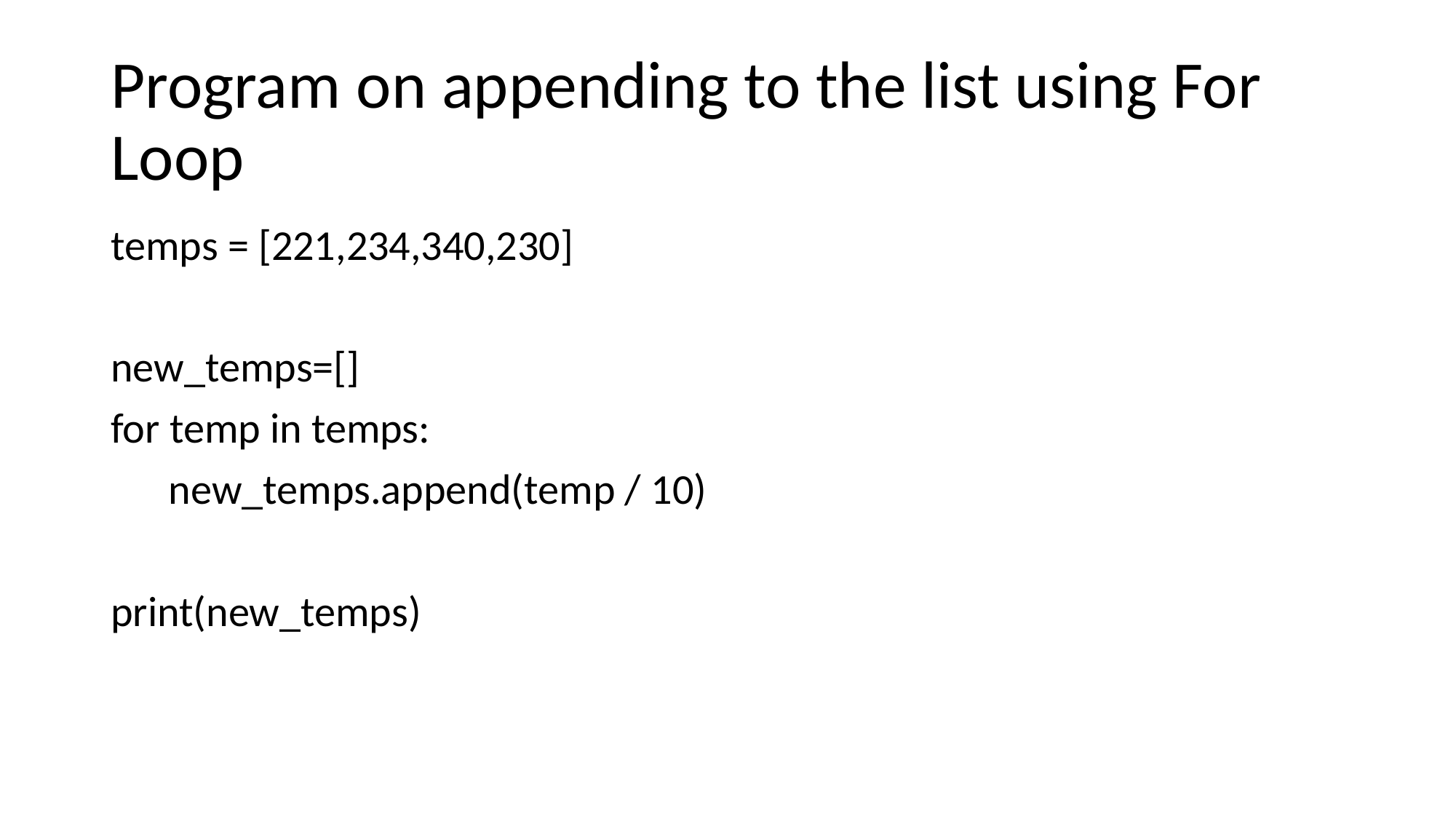

# Program on appending to the list using For Loop
temps = [221,234,340,230]

new_temps=[]
for temp in temps:
      new_temps.append(temp / 10)

print(new_temps)